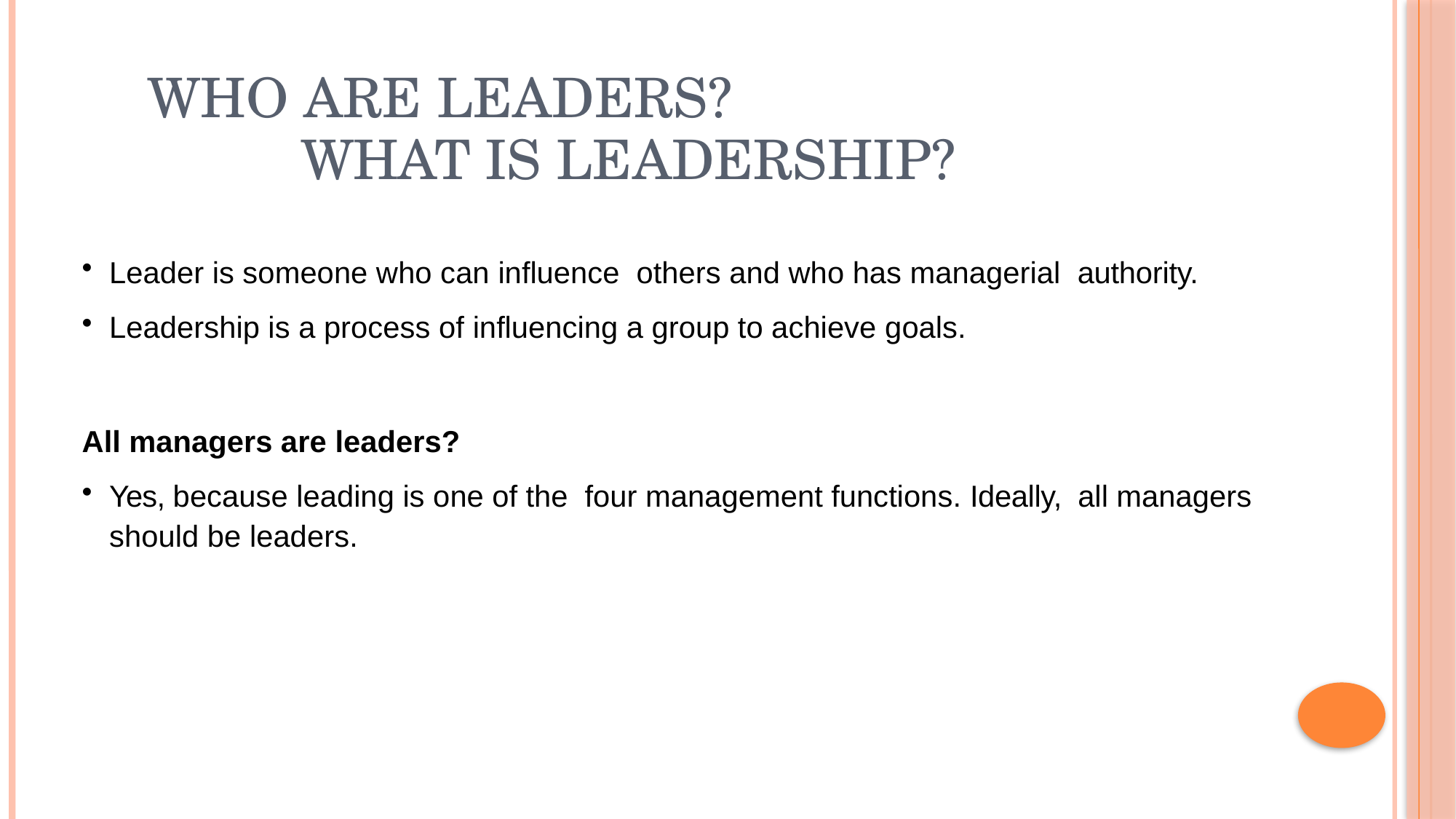

# WHO ARE LEADERS?
WHAT IS LEADERSHIP?
Leader is someone who can influence  others and who has managerial  authority.
Leadership is a process of influencing a group to achieve goals.

All managers are leaders?
Yes, because leading is one of the  four management functions. Ideally,  all managers should be leaders.